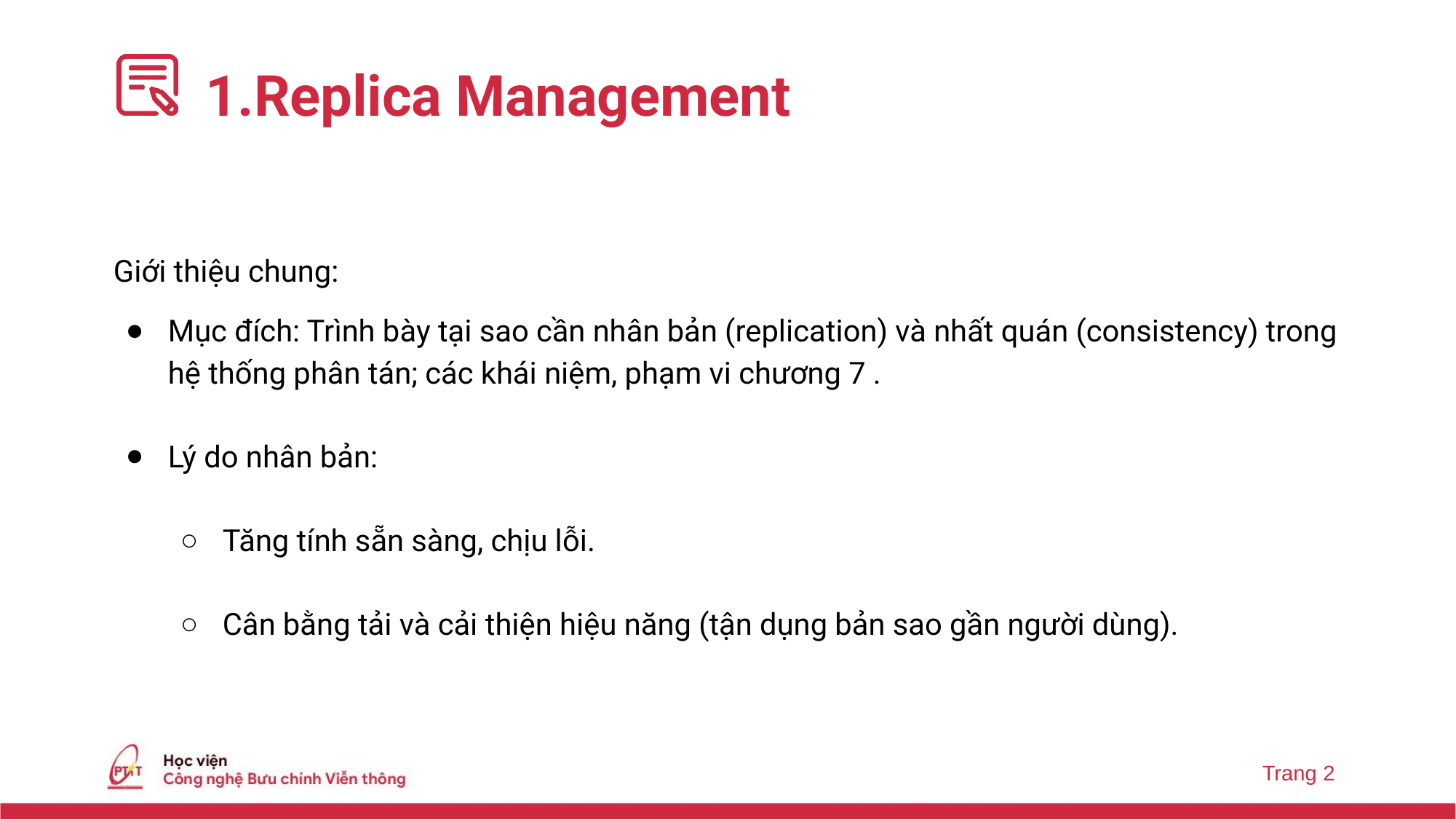

# 1.Replica Management
Giới thiệu chung:
Mục đích: Trình bày tại sao cần nhân bản (replication) và nhất quán (consistency) trong hệ thống phân tán; các khái niệm, phạm vi chương 7 .
Lý do nhân bản:
Tăng tính sẵn sàng, chịu lỗi.
Cân bằng tải và cải thiện hiệu năng (tận dụng bản sao gần người dùng).